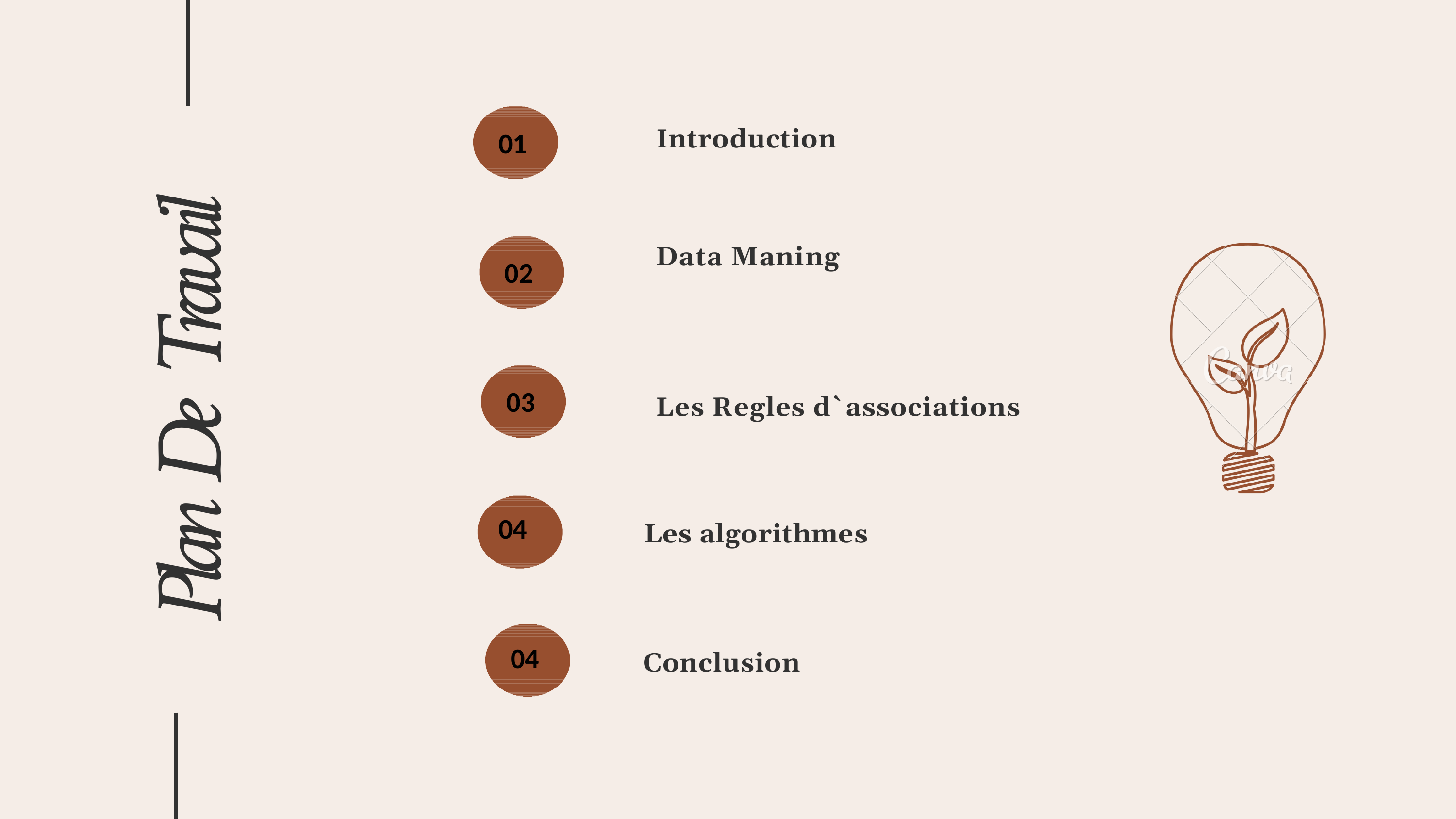

Plan   De    Travail

Introduction
01

Data Maning
02

03
Les Regles d`associations

04
Les algorithmes

04
Conclusion